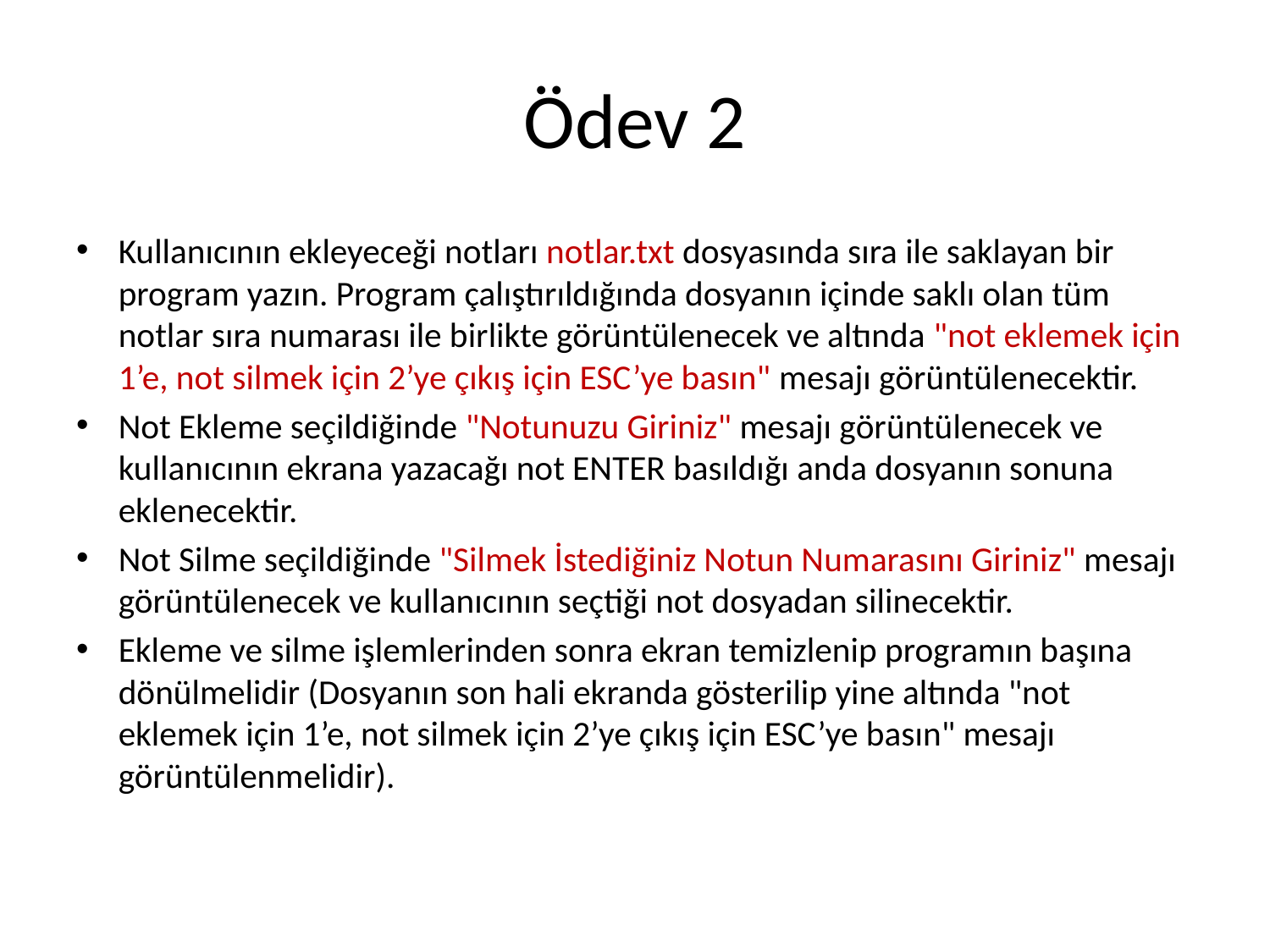

# Ödev 2
Kullanıcının ekleyeceği notları notlar.txt dosyasında sıra ile saklayan bir program yazın. Program çalıştırıldığında dosyanın içinde saklı olan tüm notlar sıra numarası ile birlikte görüntülenecek ve altında "not eklemek için 1’e, not silmek için 2’ye çıkış için ESC’ye basın" mesajı görüntülenecektir.
Not Ekleme seçildiğinde "Notunuzu Giriniz" mesajı görüntülenecek ve kullanıcının ekrana yazacağı not ENTER basıldığı anda dosyanın sonuna eklenecektir.
Not Silme seçildiğinde "Silmek İstediğiniz Notun Numarasını Giriniz" mesajı görüntülenecek ve kullanıcının seçtiği not dosyadan silinecektir.
Ekleme ve silme işlemlerinden sonra ekran temizlenip programın başına dönülmelidir (Dosyanın son hali ekranda gösterilip yine altında "not eklemek için 1’e, not silmek için 2’ye çıkış için ESC’ye basın" mesajı görüntülenmelidir).